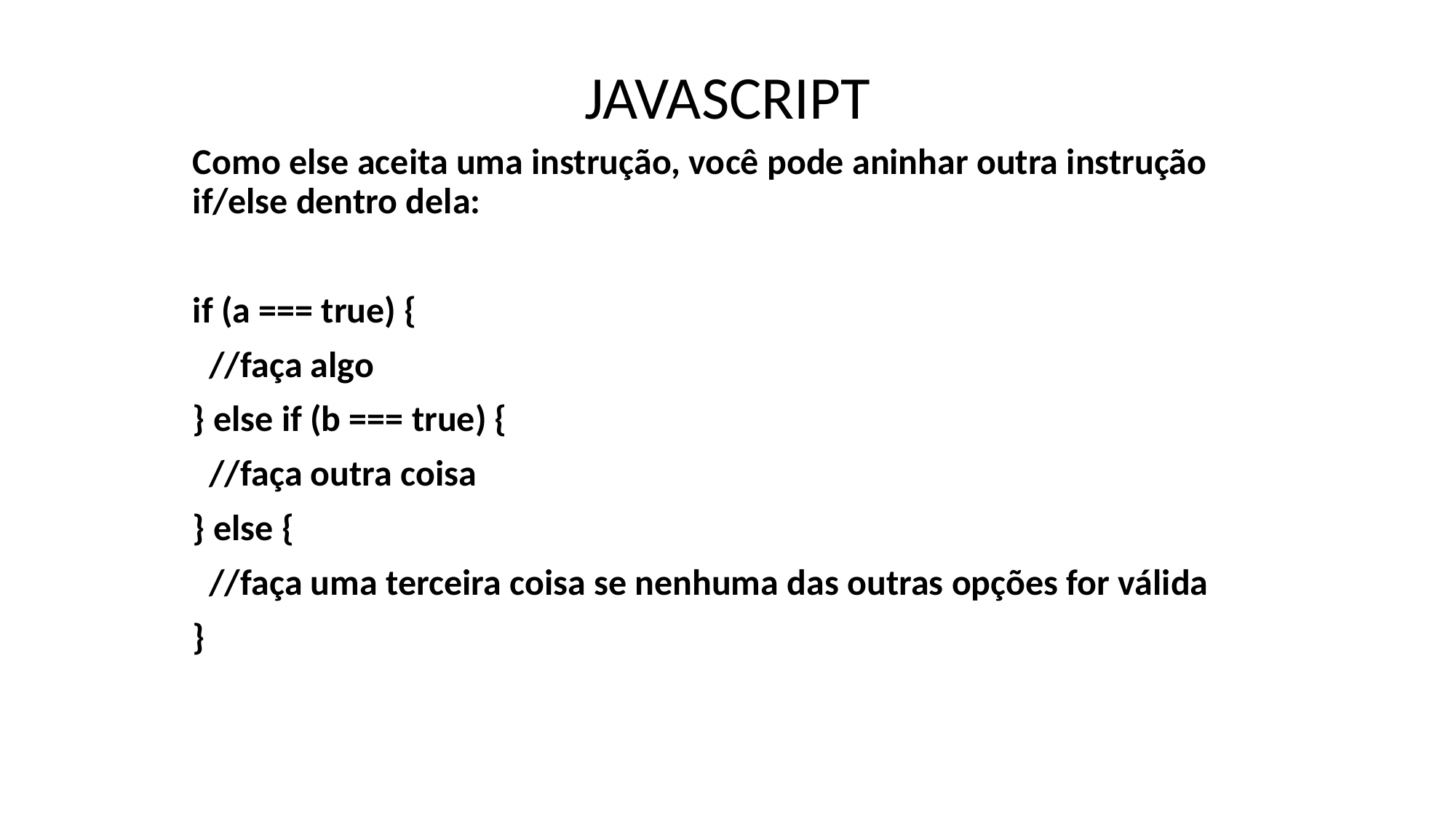

# JAVASCRIPT
Como else aceita uma instrução, você pode aninhar outra instrução if/else dentro dela:

if (a === true) {
  //faça algo
} else if (b === true) {
  //faça outra coisa
} else {
  //faça uma terceira coisa se nenhuma das outras opções for válida
}